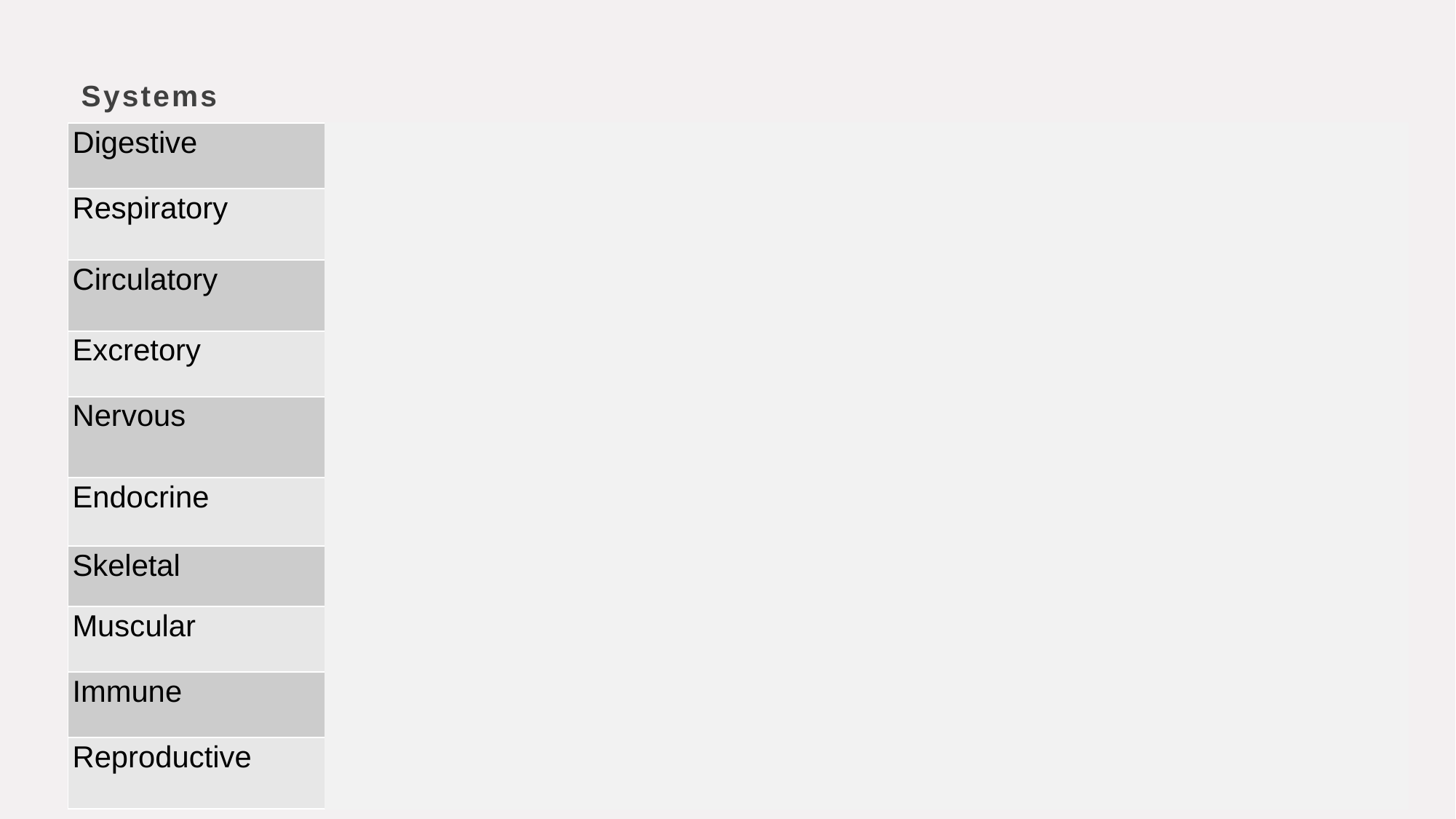

# Systems
| Digestive | Ingestion, breakdown and absorption of food |
| --- | --- |
| Respiratory | Intake of oxygen and removal of carbon dioxide |
| Circulatory | Transport of nutrients, oxygen and wastes to and from cells |
| Excretory | Removal of wastes |
| Nervous | Detection of changes in the environment and coordination of many body functions |
| Endocrine | Regulation and coordination of many body functions |
| Skeletal | Support and protection |
| Muscular | Movement and support |
| Immune | Protection against infection by microorganisms |
| Reproductive | Production of new individuals |